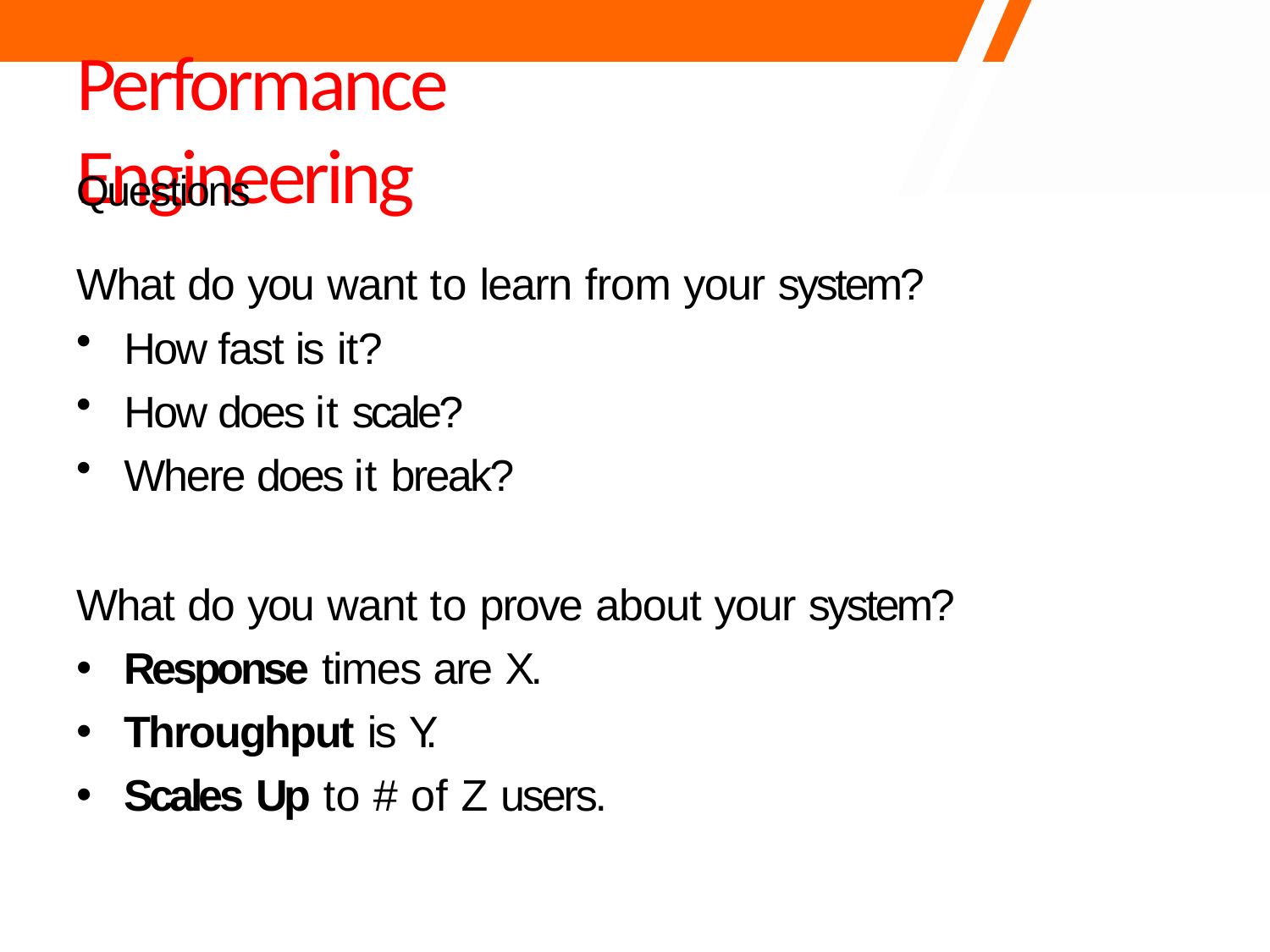

# Performance Engineering
Questions

What do you want to learn from your system?
How fast is it?
How does it scale?
Where does it break?

What do you want to prove about your system?
Response times are X.
Throughput is Y.
Scales Up to # of Z users.